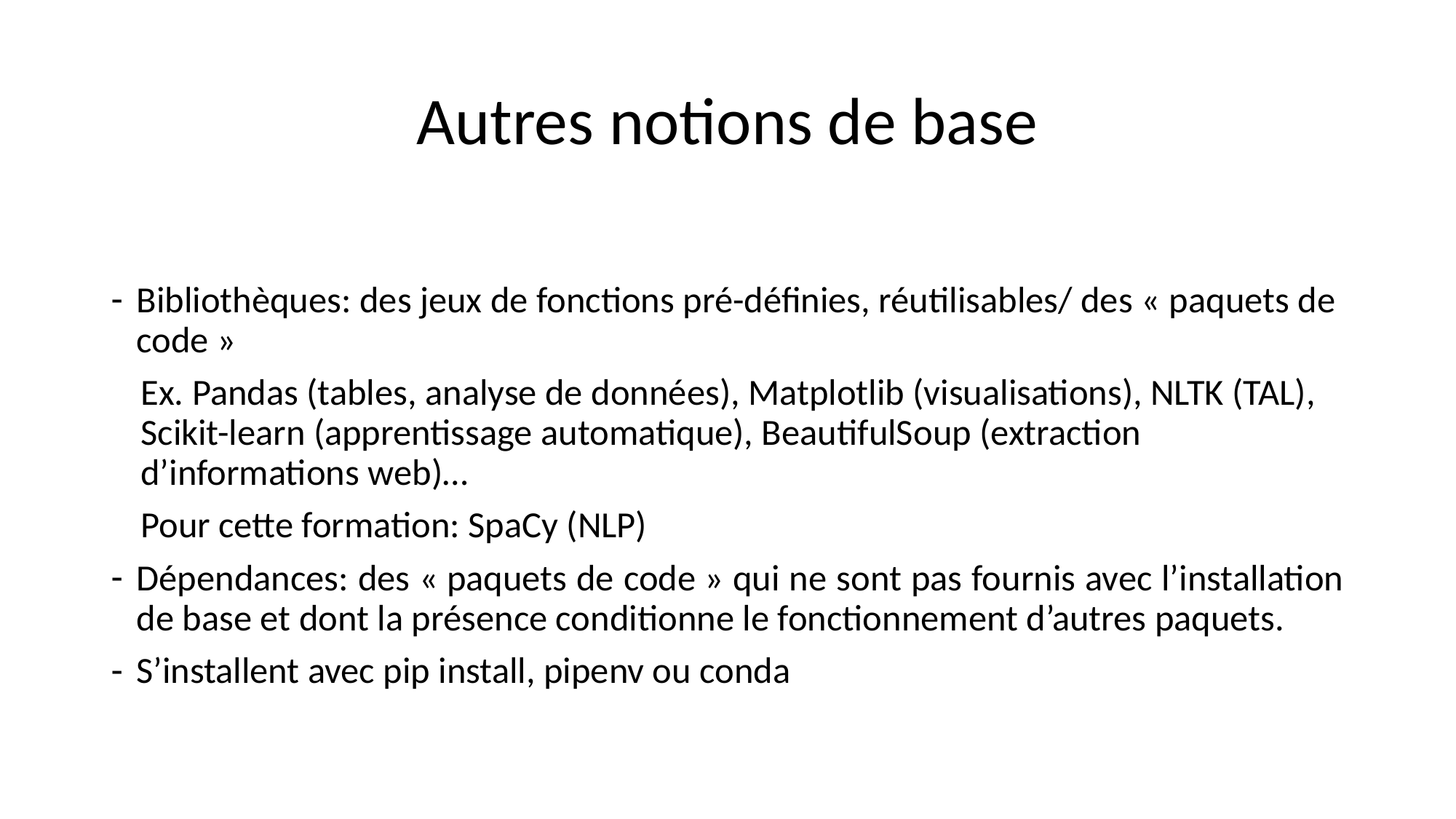

# Autres notions de base

Bibliothèques: des jeux de fonctions pré-définies, réutilisables/ des « paquets de code »
Ex. Pandas (tables, analyse de données), Matplotlib (visualisations), NLTK (TAL), Scikit-learn (apprentissage automatique), BeautifulSoup (extraction d’informations web)…
Pour cette formation: SpaCy (NLP)
Dépendances: des « paquets de code » qui ne sont pas fournis avec l’installation de base et dont la présence conditionne le fonctionnement d’autres paquets.
S’installent avec pip install, pipenv ou conda